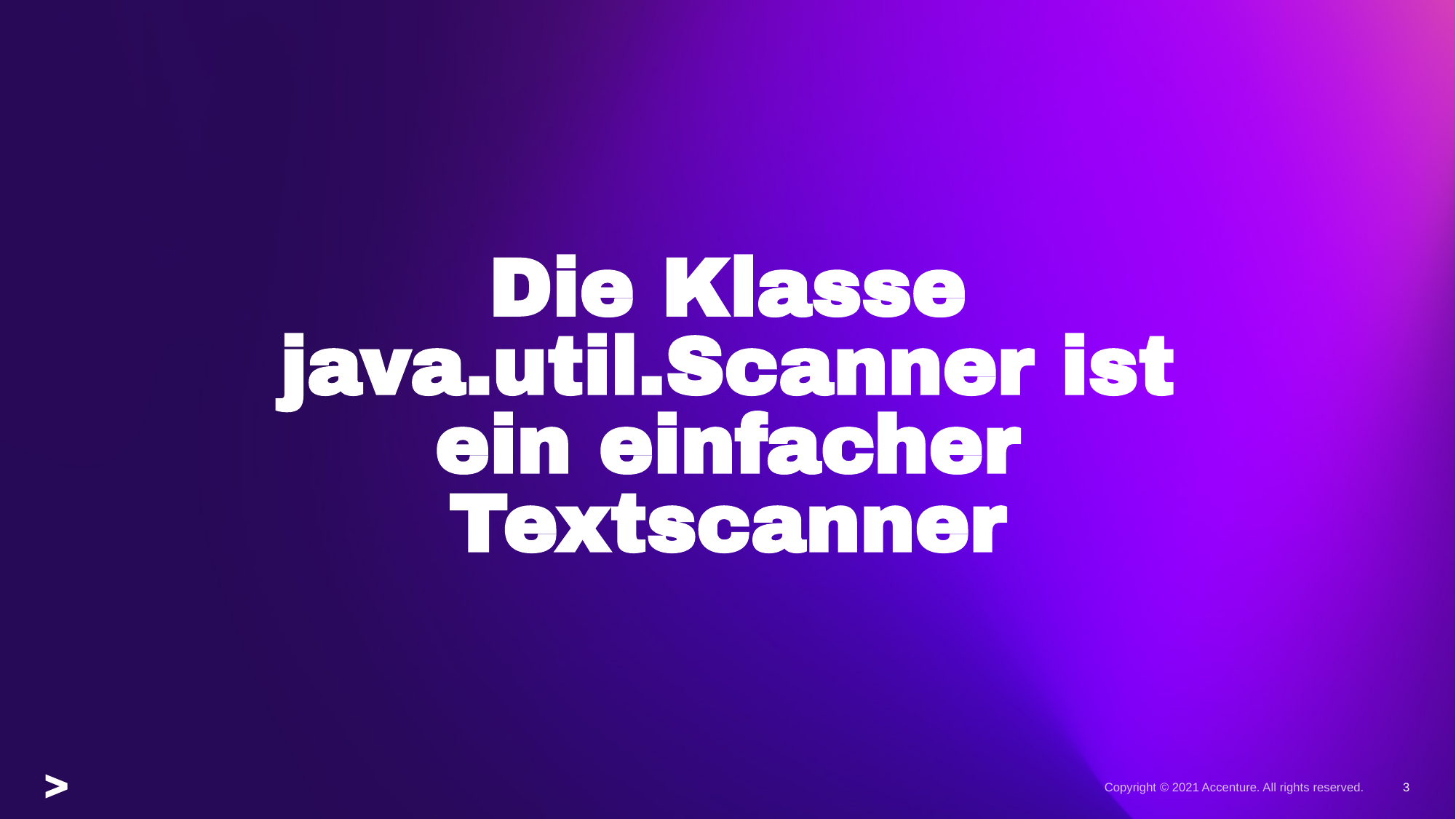

# Die Klasse java.util.Scanner ist ein einfacher Textscanner
Copyright © 2021 Accenture. All rights reserved.
3